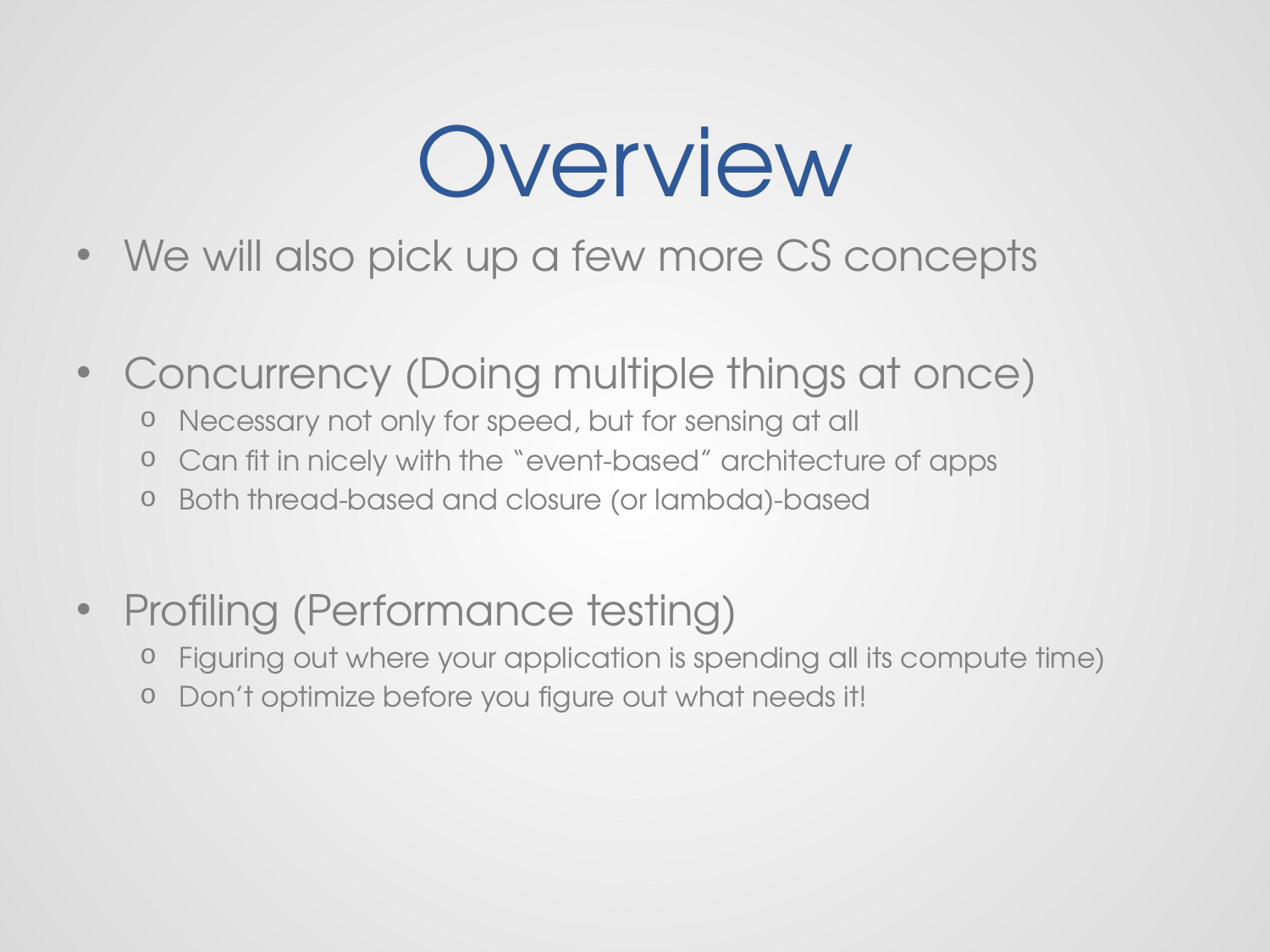

# Overview
We will also pick up a few more CS concepts

Concurrency (Doing multiple things at once)
Necessary not only for speed, but for sensing at all
Can fit in nicely with the “event-based” architecture of apps
Both thread-based and closure (or lambda)-based

Profiling (Performance testing)
Figuring out where your application is spending all its compute time)
Don’t optimize before you figure out what needs it!